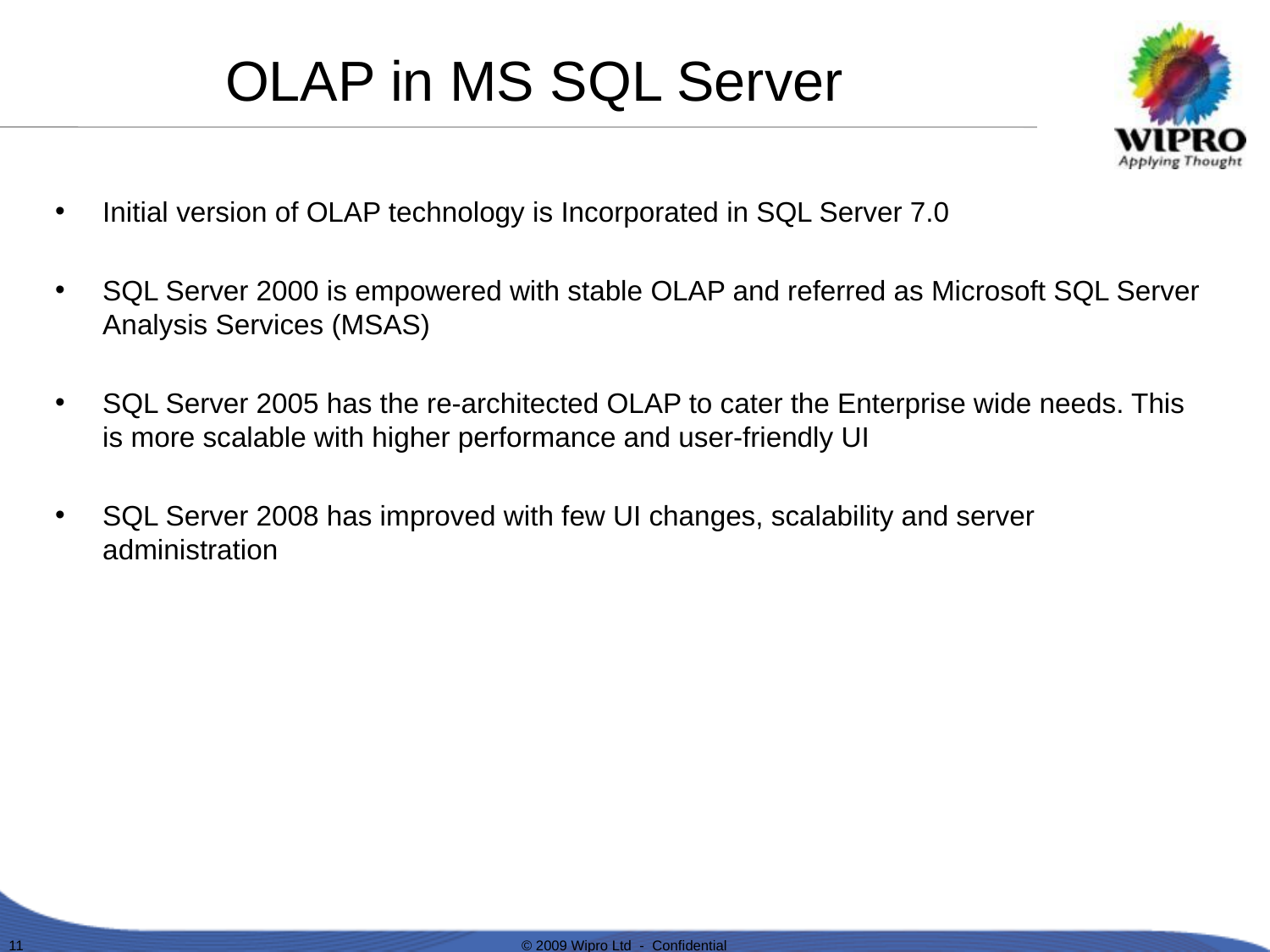

OLAP in MS SQL Server

Initial version of OLAP technology is Incorporated in SQL Server 7.0

SQL Server 2000 is empowered with stable OLAP and referred as Microsoft SQL Server Analysis Services (MSAS)

SQL Server 2005 has the re-architected OLAP to cater the Enterprise wide needs. This is more scalable with higher performance and user-friendly UI

SQL Server 2008 has improved with few UI changes, scalability and server administration